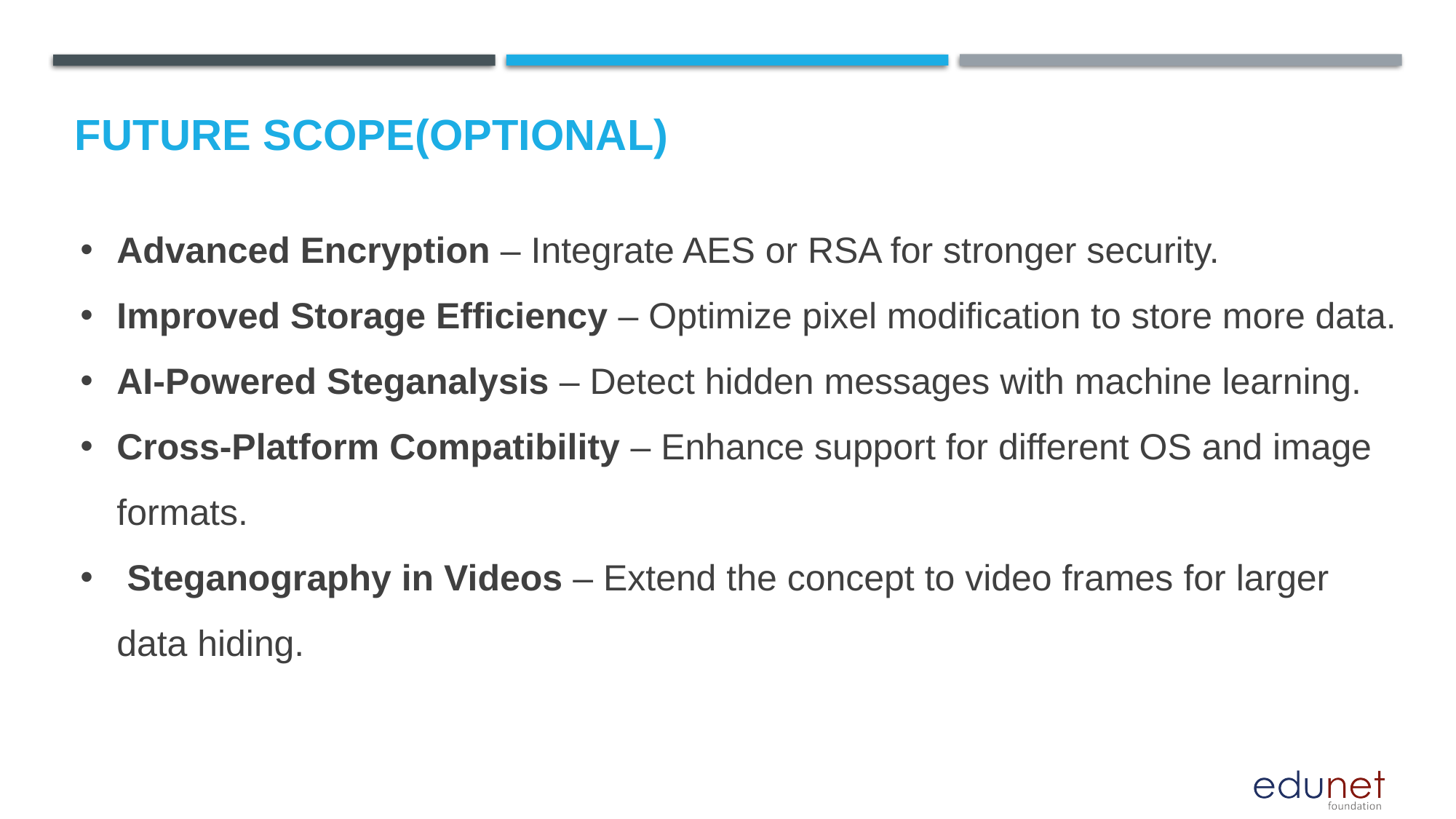

Future scope(optional)
Advanced Encryption – Integrate AES or RSA for stronger security.
Improved Storage Efficiency – Optimize pixel modification to store more data.
AI-Powered Steganalysis – Detect hidden messages with machine learning.
Cross-Platform Compatibility – Enhance support for different OS and image formats.
 Steganography in Videos – Extend the concept to video frames for larger data hiding.